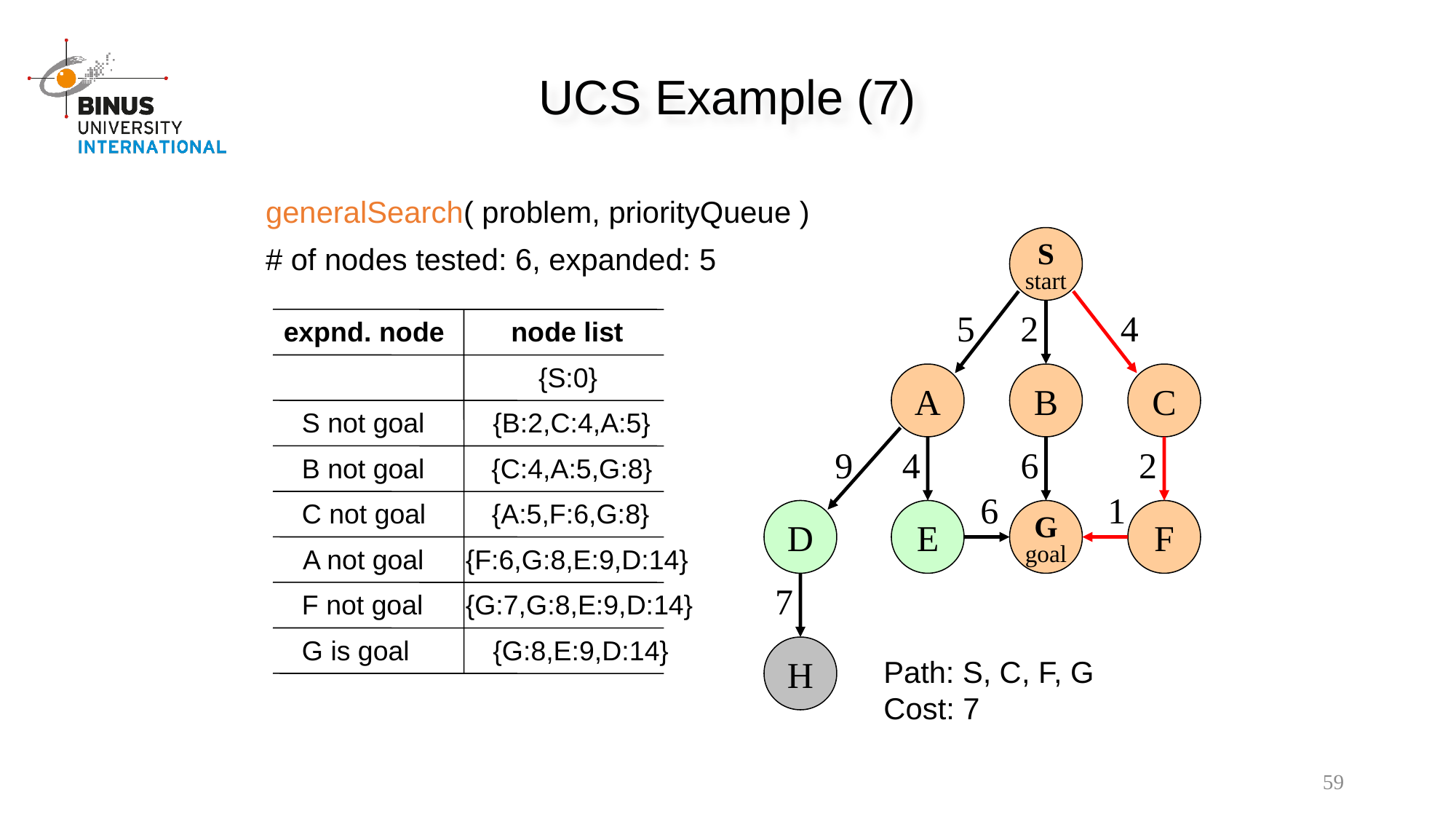

UCS Example (7)
generalSearch( problem, priorityQueue )
# of nodes tested: 6, expanded: 5

S
start

5
2

4

expnd. node
node list

{S:0}
A
B
C

S not goal
{B:2,C:4,A:5}

9
4

6

2

B not goal
{C:4,A:5,G:8}
6
1

C not goal
{A:5,F:6,G:8}
D
E
G
goal
F

A not goal
{F:6,G:8,E:9,D:14}
7

F not goal
{G:7,G:8,E:9,D:14}

G is goal
{G:8,E:9,D:14}
H
Path: S, C, F, G
Cost: 7

59